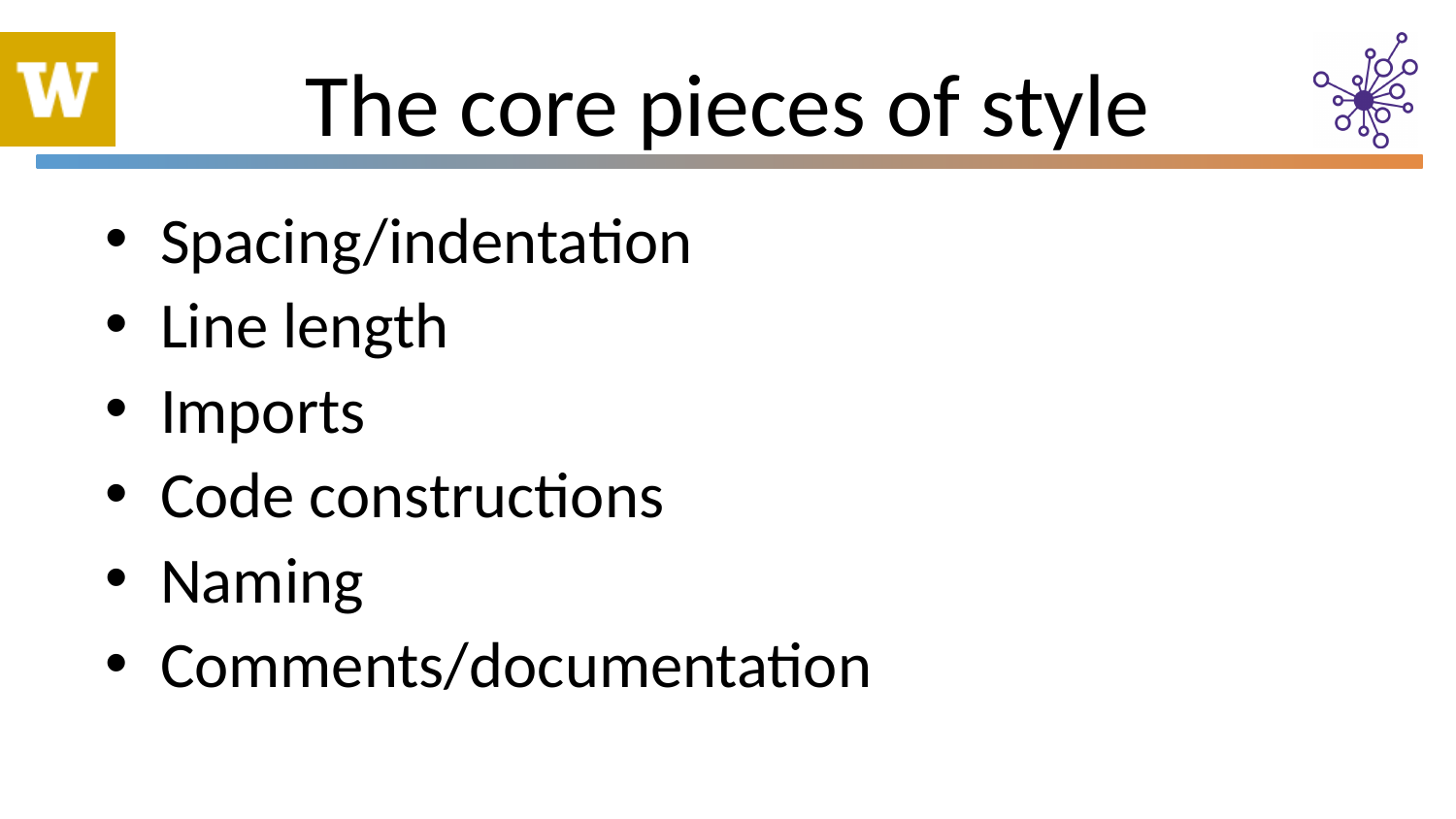

# The core pieces of style
Spacing/indentation
Line length
Imports
Code constructions
Naming
Comments/documentation